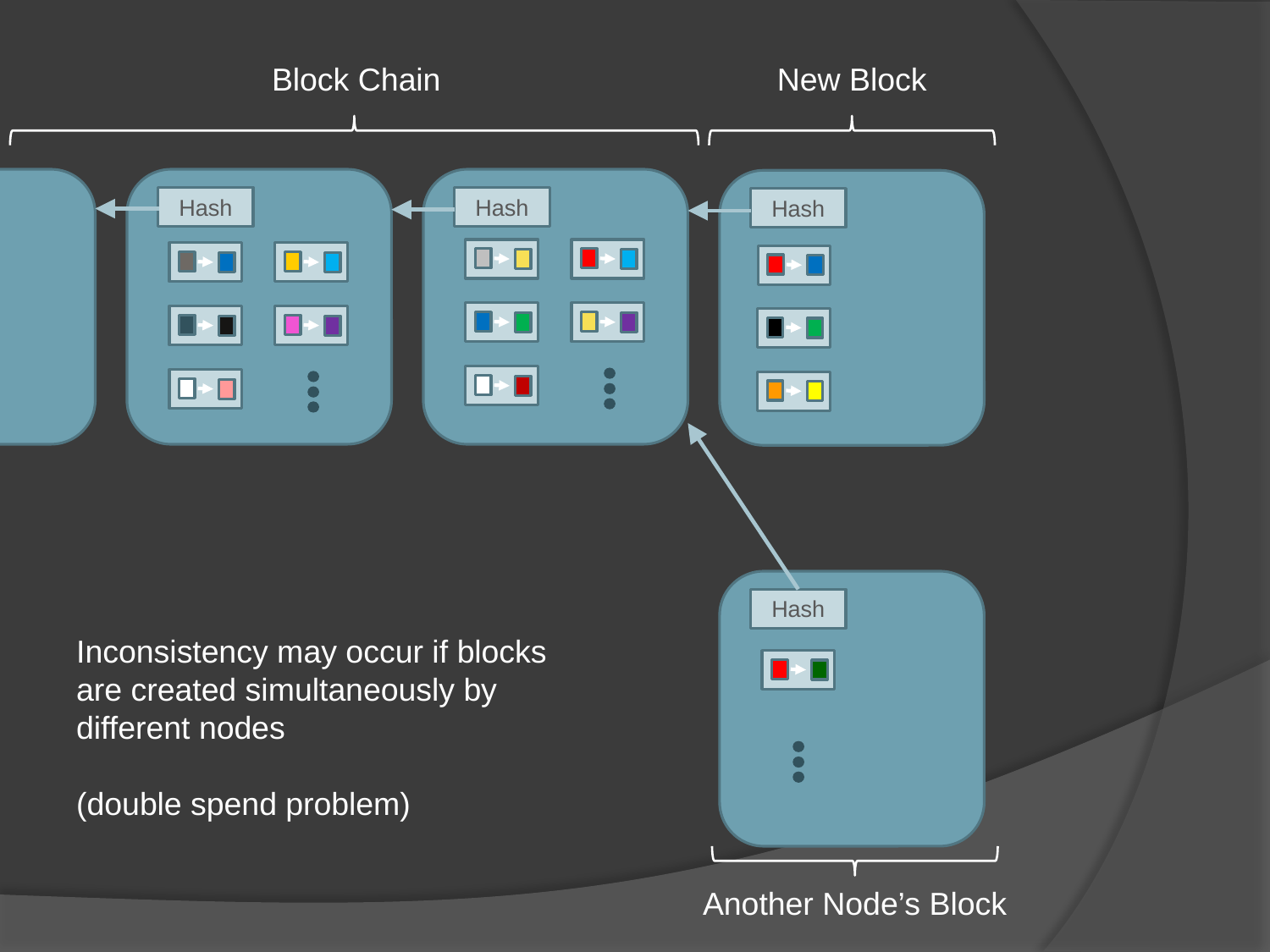

Block Chain
New Block

Hash
Hash
Hash

Hash

Another Node’s Block
Inconsistency may occur if blocks are created simultaneously by different nodes

(double spend problem)